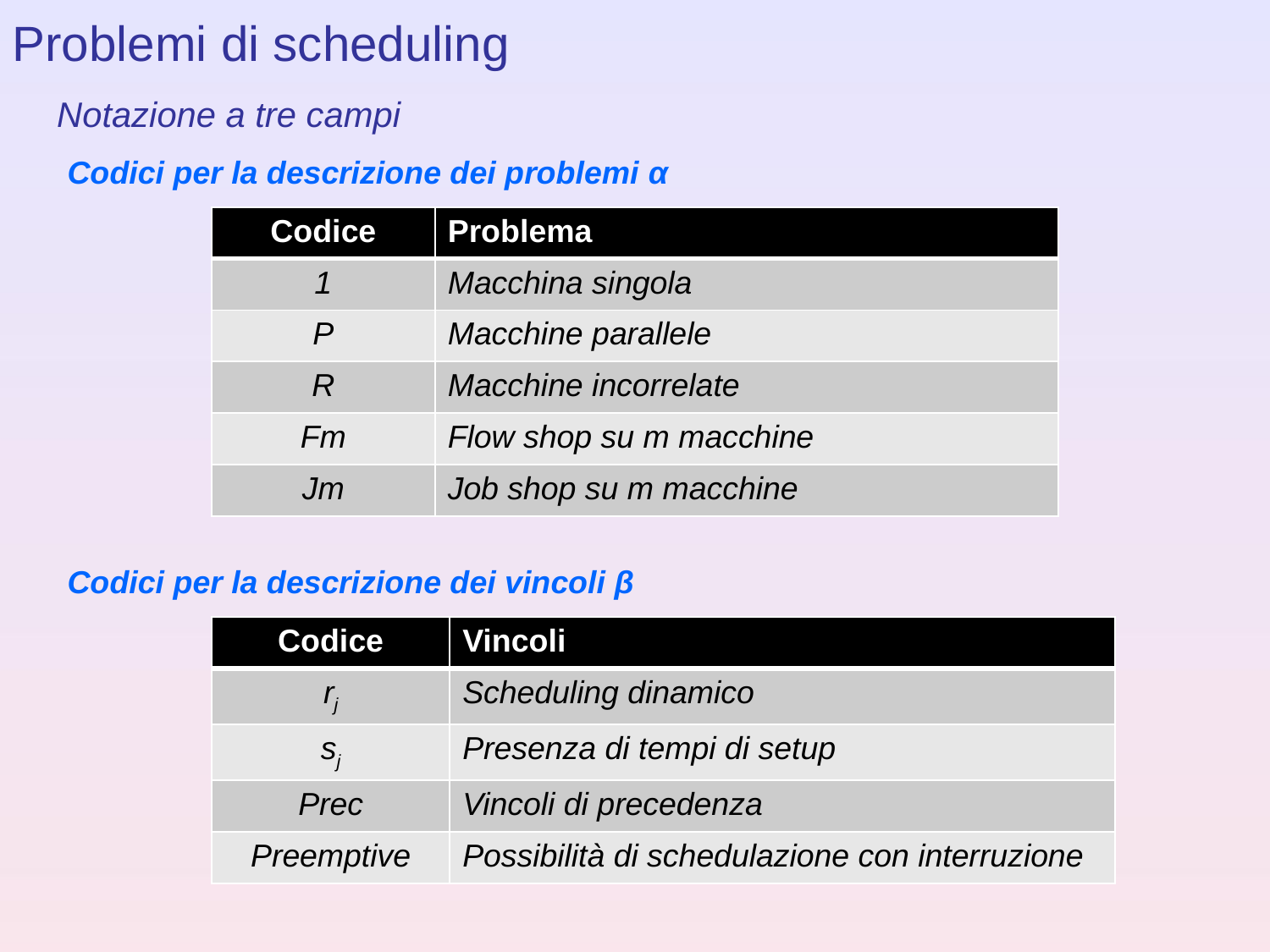

Problemi di scheduling
Notazione a tre campi
Codici per la descrizione dei problemi α
| Codice | Problema |
| --- | --- |
| 1 | Macchina singola |
| P | Macchine parallele |
| R | Macchine incorrelate |
| Fm | Flow shop su m macchine |
| Jm | Job shop su m macchine |
Codici per la descrizione dei vincoli β
| Codice | Vincoli |
| --- | --- |
| rj | Scheduling dinamico |
| sj | Presenza di tempi di setup |
| Prec | Vincoli di precedenza |
| Preemptive | Possibilità di schedulazione con interruzione |